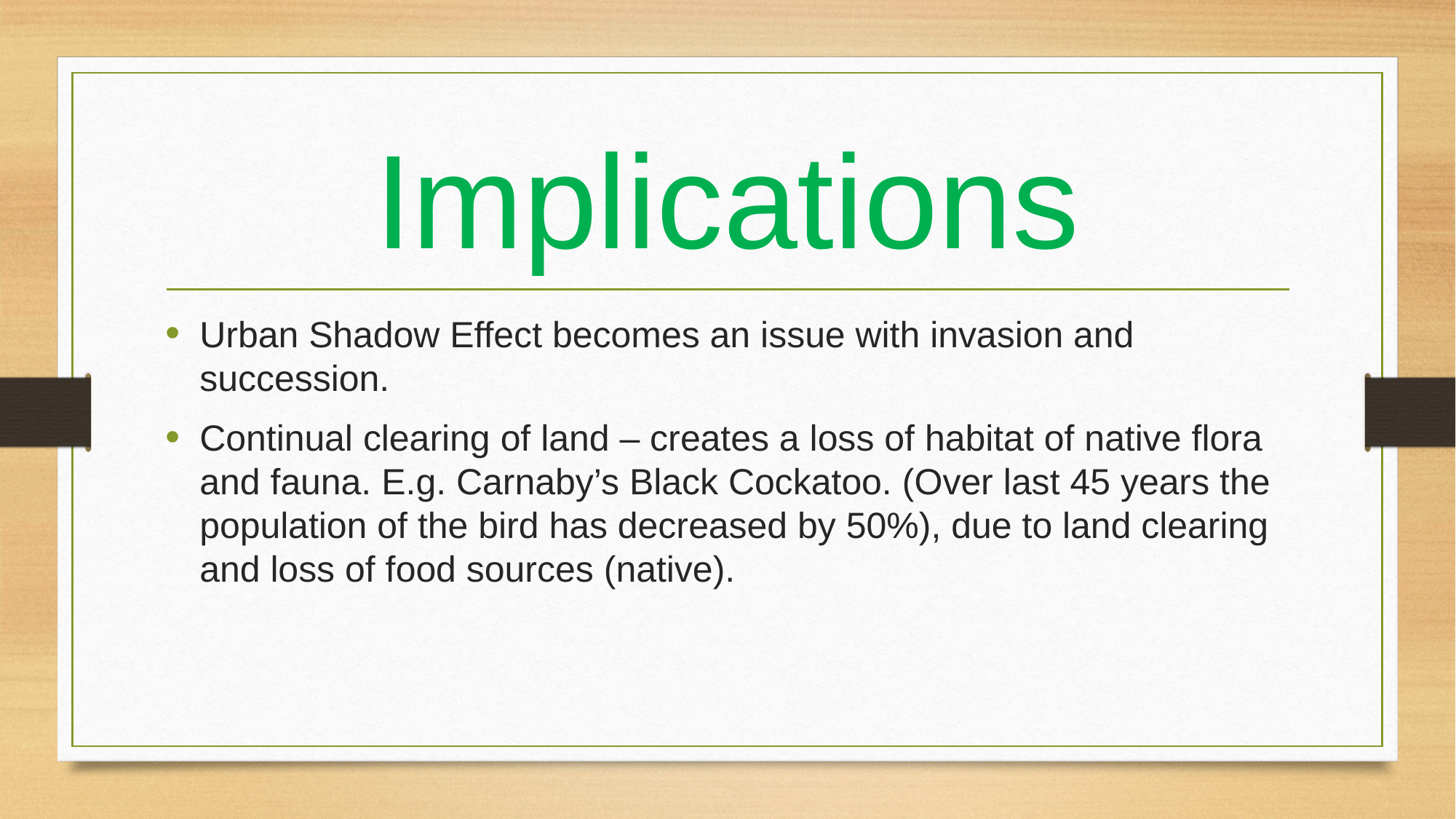

# Implications
Urban Shadow Effect becomes an issue with invasion and succession.
Continual clearing of land – creates a loss of habitat of native flora and fauna. E.g. Carnaby’s Black Cockatoo. (Over last 45 years the population of the bird has decreased by 50%), due to land clearing and loss of food sources (native).